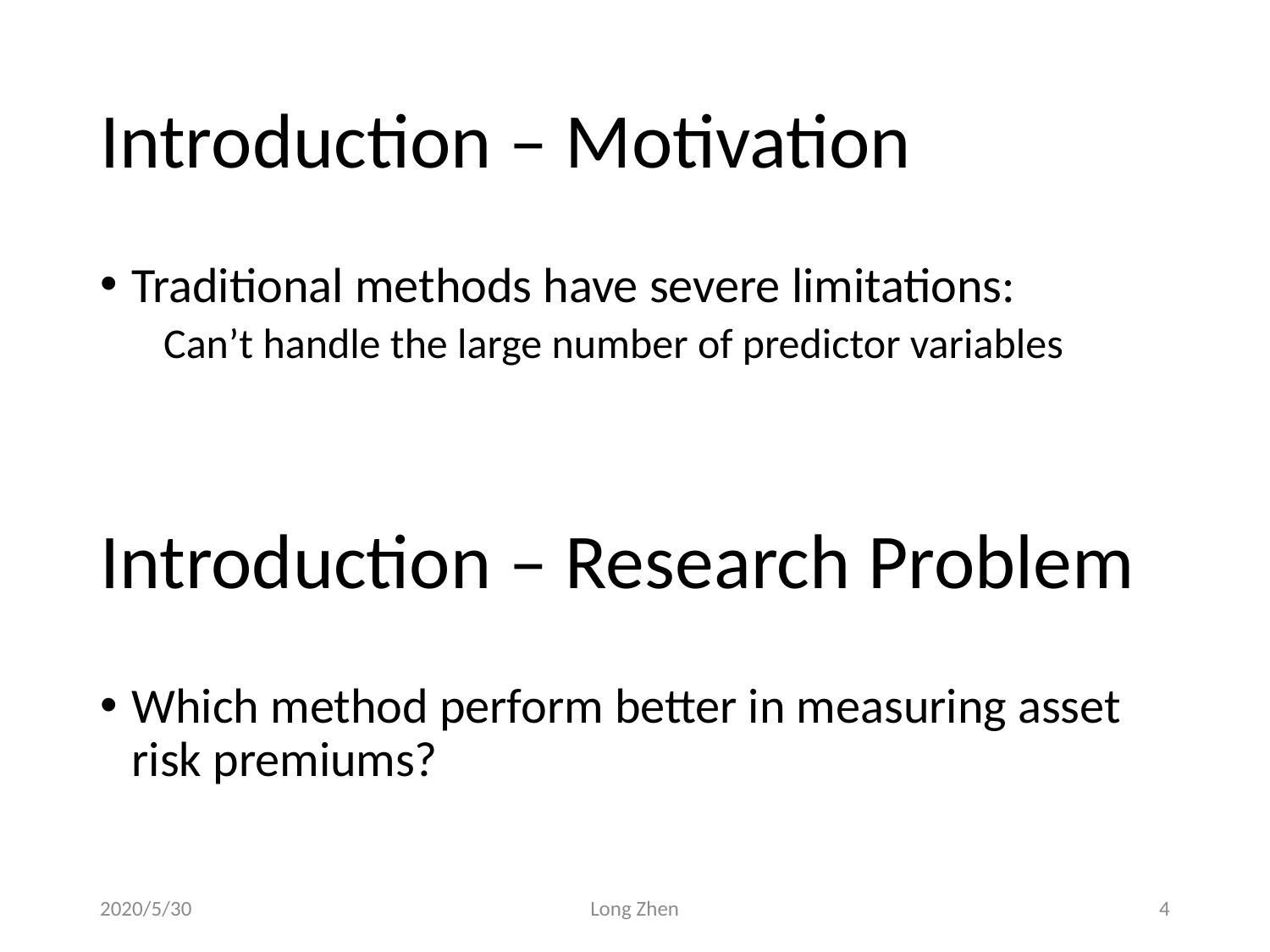

# Introduction – Motivation
Traditional methods have severe limitations:
Can’t handle the large number of predictor variables
Introduction – Research Problem
Which method perform better in measuring asset risk premiums?

2020/5/30
Long Zhen
4